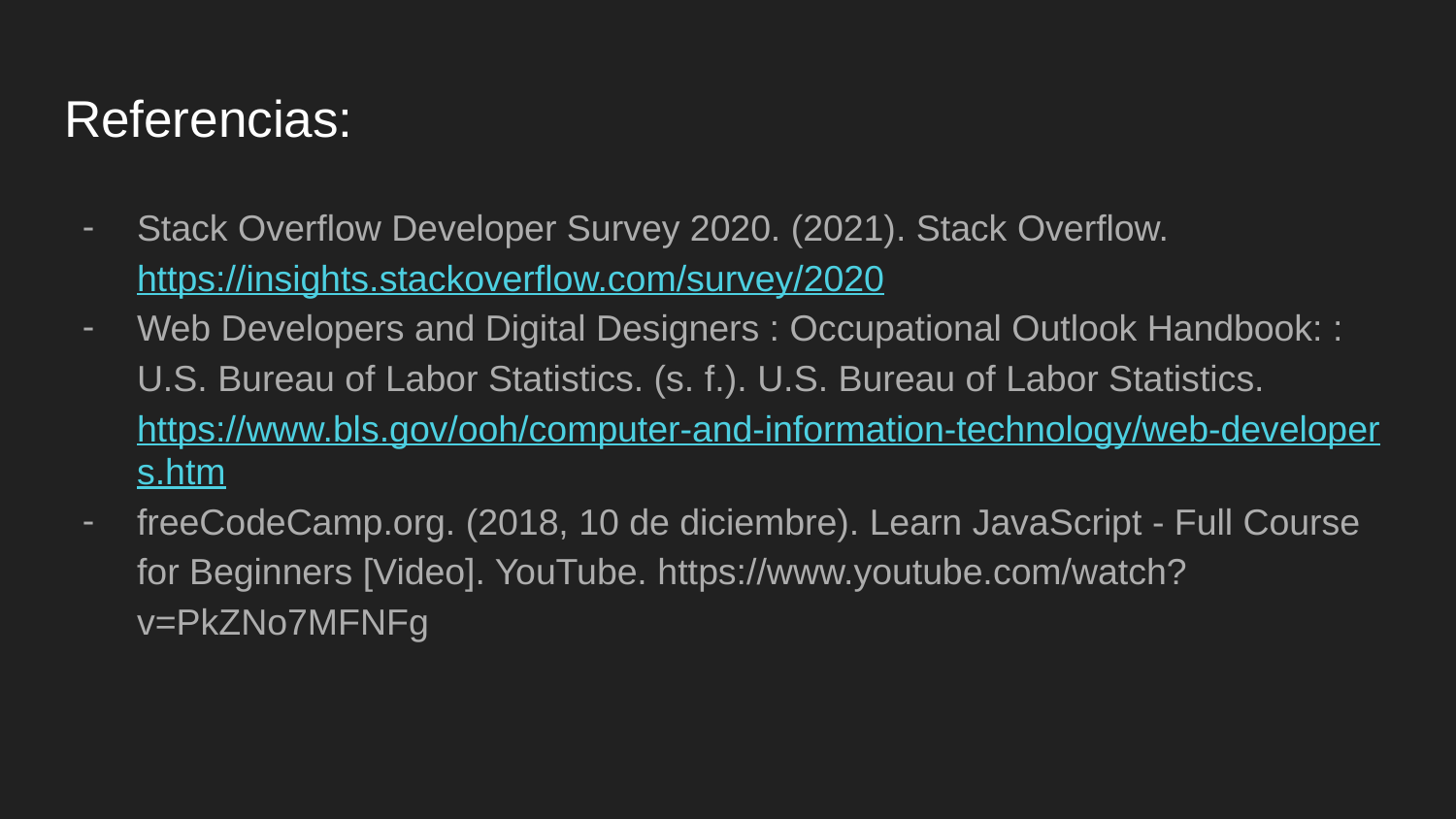

# Referencias:
Stack Overflow Developer Survey 2020. (2021). Stack Overflow. https://insights.stackoverflow.com/survey/2020
Web Developers and Digital Designers : Occupational Outlook Handbook: : U.S. Bureau of Labor Statistics. (s. f.). U.S. Bureau of Labor Statistics. https://www.bls.gov/ooh/computer-and-information-technology/web-developers.htm
freeCodeCamp.org. (2018, 10 de diciembre). Learn JavaScript - Full Course for Beginners [Video]. YouTube. https://www.youtube.com/watch?v=PkZNo7MFNFg